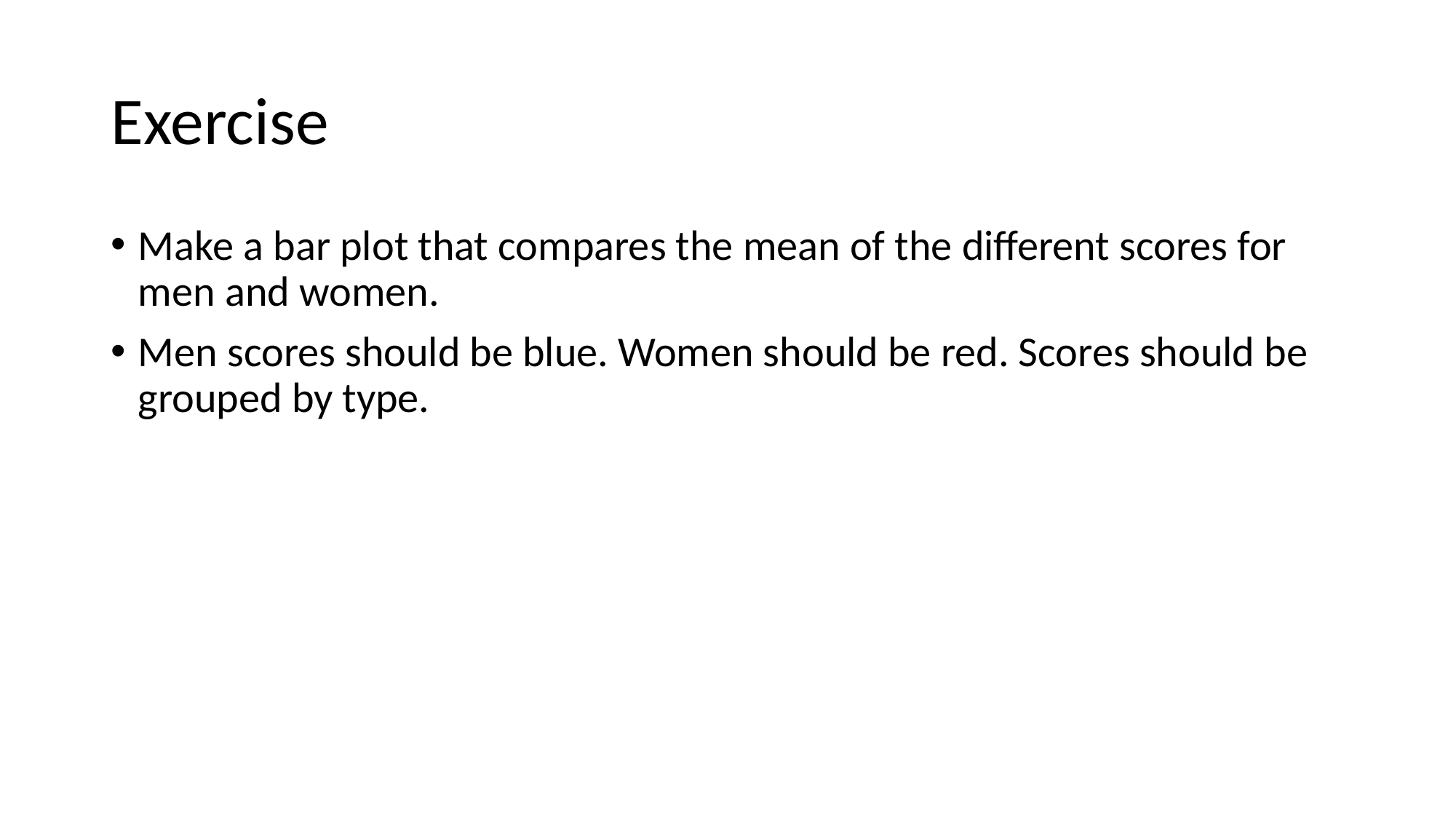

# Exercise
Make a bar plot that compares the mean of the different scores for men and women.
Men scores should be blue. Women should be red. Scores should be grouped by type.